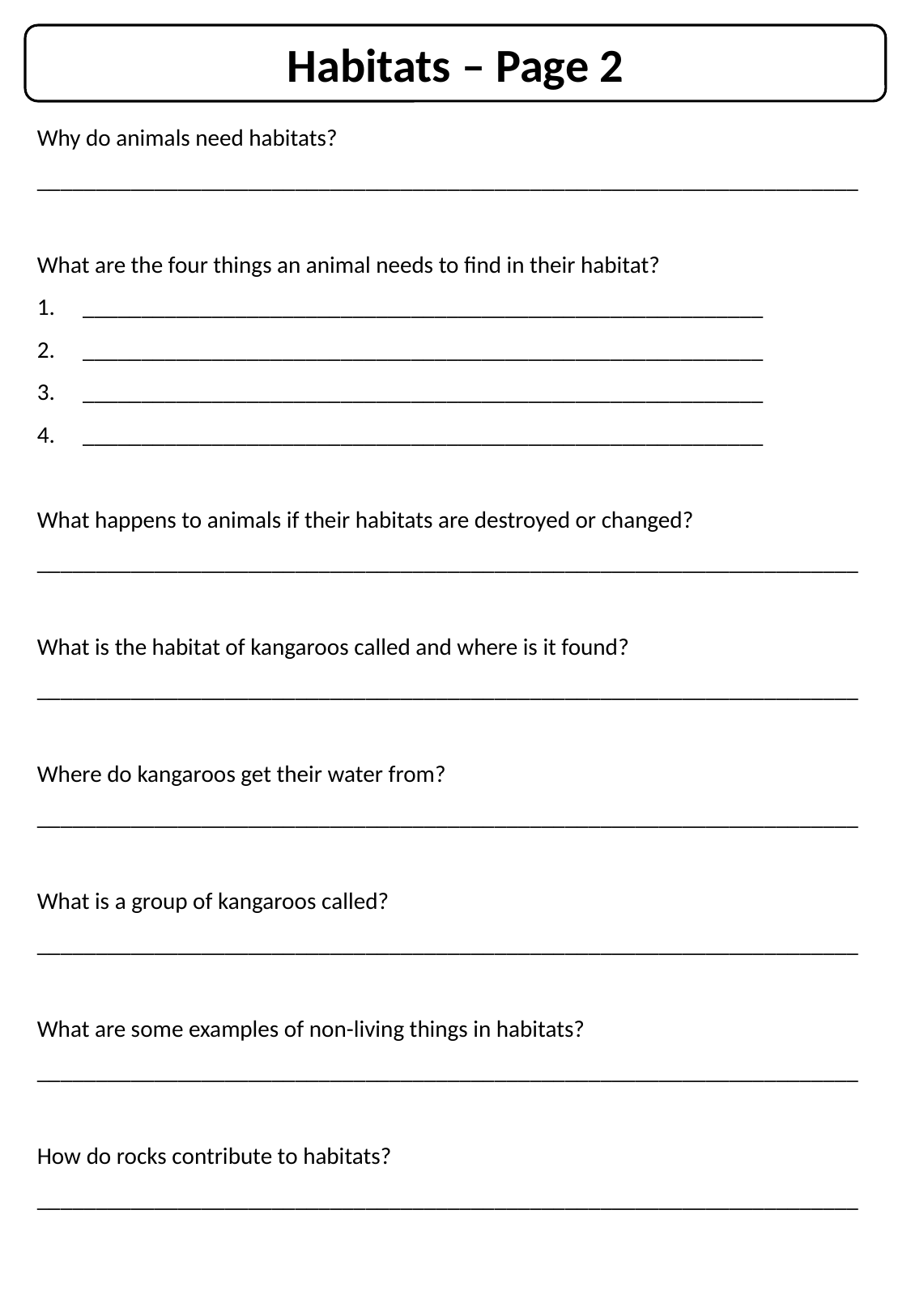

Habitats – Page 2
Why do animals need habitats?
______________________________________________________________________

What are the four things an animal needs to find in their habitat?
__________________________________________________________
__________________________________________________________
__________________________________________________________
__________________________________________________________

What happens to animals if their habitats are destroyed or changed?
______________________________________________________________________

What is the habitat of kangaroos called and where is it found?
______________________________________________________________________

Where do kangaroos get their water from?
______________________________________________________________________

What is a group of kangaroos called?
______________________________________________________________________

What are some examples of non-living things in habitats?
______________________________________________________________________

How do rocks contribute to habitats?
______________________________________________________________________